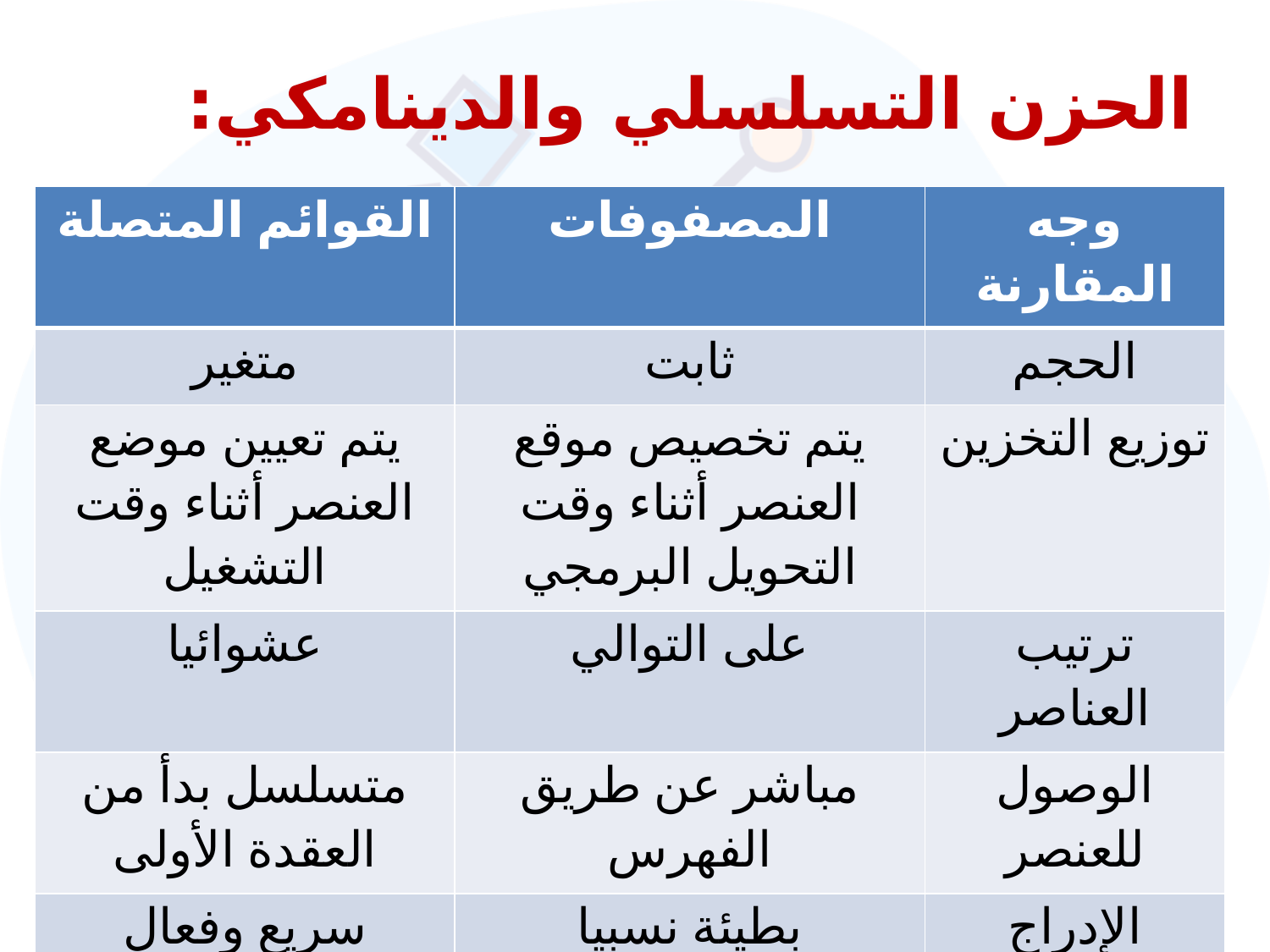

# الحزن التسلسلي والدينامكي:

| القوائم المتصلة | المصفوفات | وجه المقارنة |
| --- | --- | --- |
| متغير | ثابت | الحجم |
| يتم تعيين موضع العنصر أثناء وقت التشغيل | يتم تخصيص موقع العنصر أثناء وقت التحويل البرمجي | توزيع التخزين |
| عشوائيا | على التوالي | ترتيب العناصر |
| متسلسل بدأ من العقدة الأولى | مباشر عن طريق الفهرس | الوصول للعنصر |
| سريع وفعال | بطيئة نسبيا | الإدراج والحذف |
| أكثر | أقل | الذاكرة المطلوبة |
| فعال | غير فعال | استخدام الذاكرة |